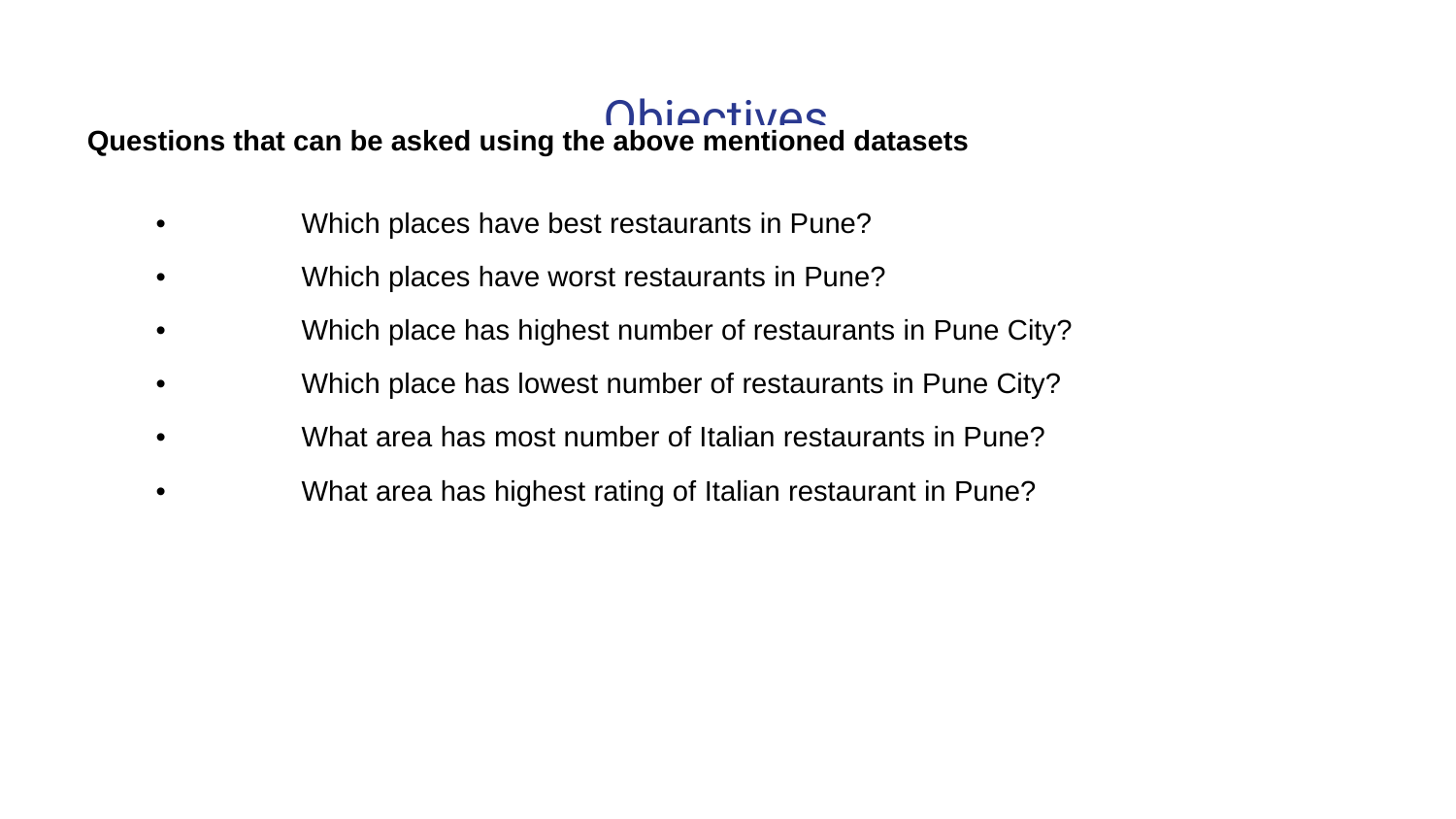

Objectives
Questions that can be asked using the above mentioned datasets
•	Which places have best restaurants in Pune?
•	Which places have worst restaurants in Pune?
•	Which place has highest number of restaurants in Pune City?
•	Which place has lowest number of restaurants in Pune City?
•	What area has most number of Italian restaurants in Pune?
•	What area has highest rating of Italian restaurant in Pune?